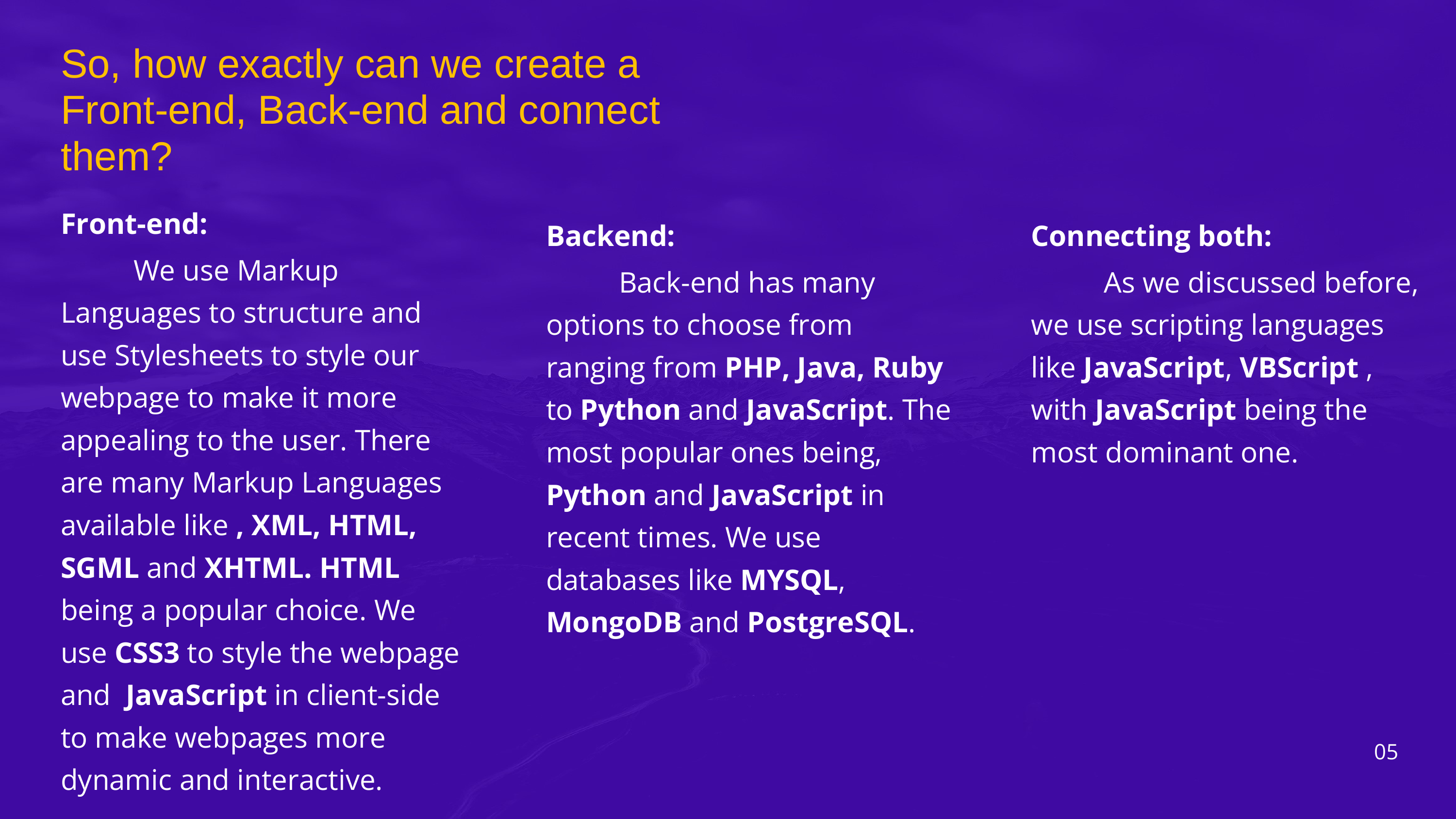

So, how exactly can we create a Front-end, Back-end and connect them?
Front-end:
	We use Markup Languages to structure and use Stylesheets to style our webpage to make it more appealing to the user. There are many Markup Languages available like , XML, HTML, SGML and XHTML. HTML being a popular choice. We use CSS3 to style the webpage and  JavaScript in client-side to make webpages more dynamic and interactive.
Backend:
	Back-end has many options to choose from ranging from PHP, Java, Ruby to Python and JavaScript. The most popular ones being, Python and JavaScript in recent times. We use databases like MYSQL, MongoDB and PostgreSQL.
Connecting both:
	As we discussed before, we use scripting languages like JavaScript, VBScript , with JavaScript being the most dominant one.
05